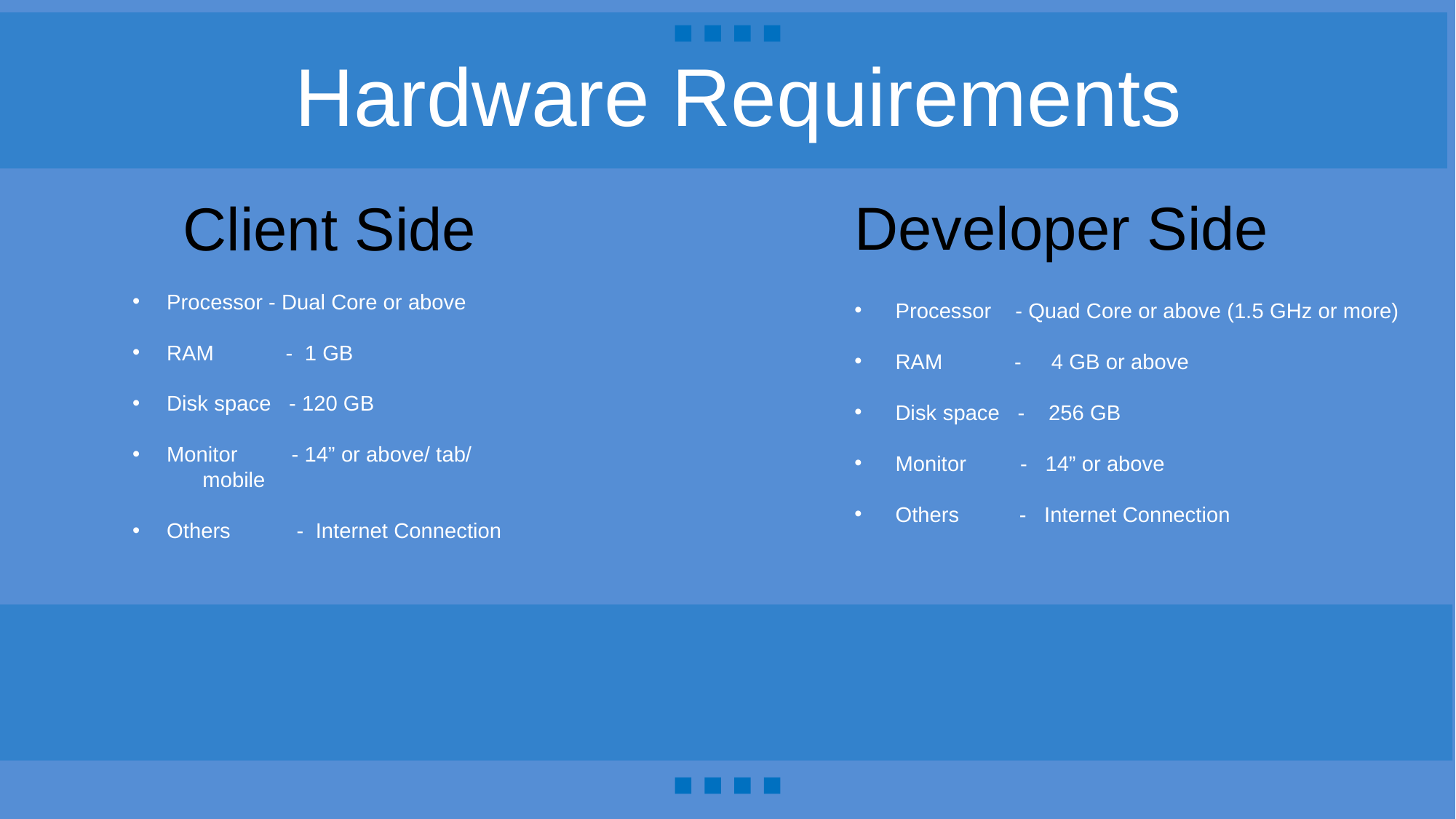

Hardware Requirements

Developer Side

Processor    - Quad Core or above (1.5 GHz or more)

RAM            -     4 GB or above

Disk space   -    256 GB

Monitor         -   14” or above

Others          -   Internet Connection

   Client Side

Processor - Dual Core or above

RAM            -  1 GB

Disk space   - 120 GB

Monitor         - 14” or above/ tab/                                  mobile

Others           -  Internet Connection